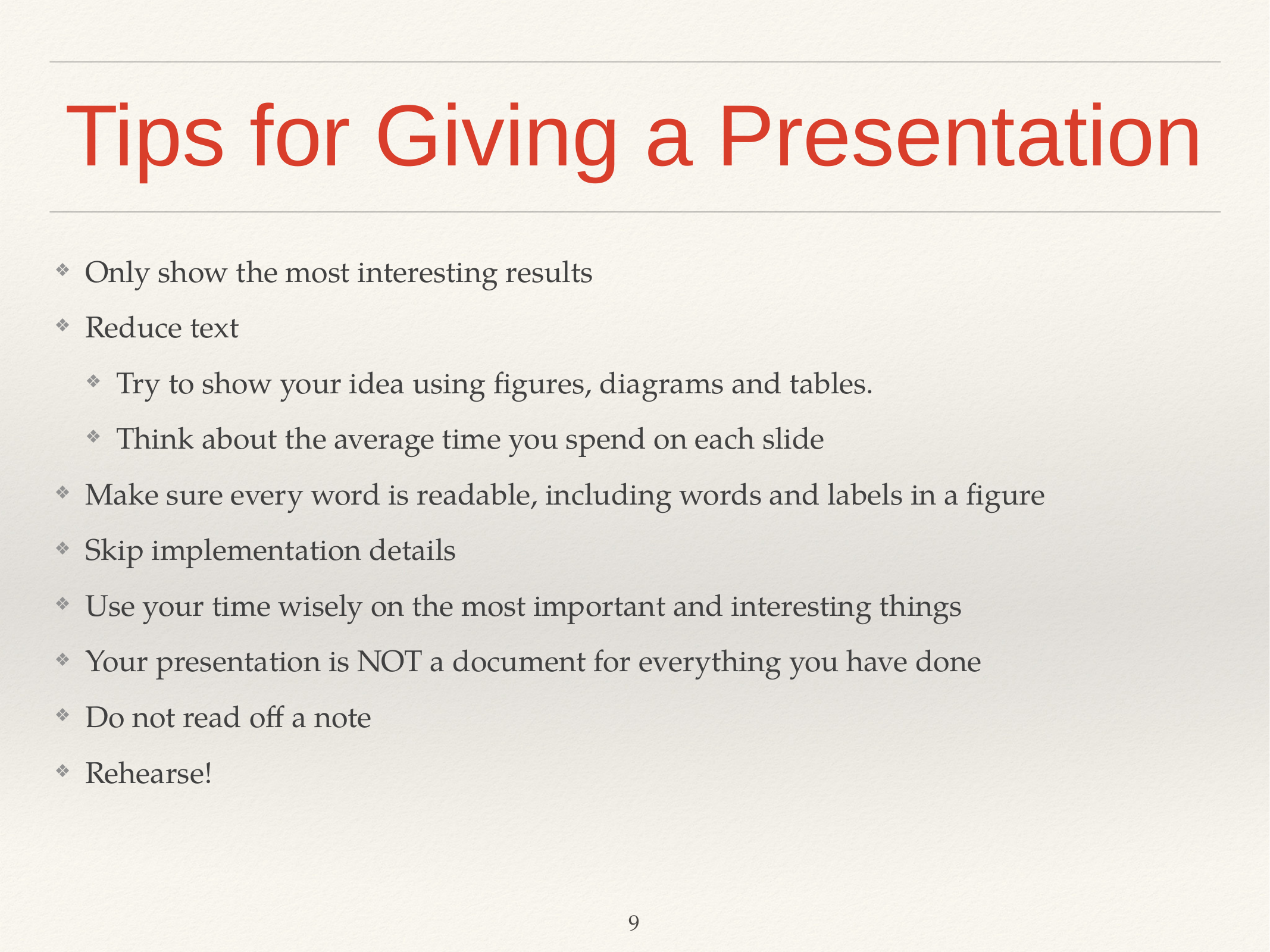

# Tips for Giving a Presentation
Only show the most interesting results
Reduce text
Try to show your idea using figures, diagrams and tables.
Think about the average time you spend on each slide
Make sure every word is readable, including words and labels in a figure
Skip implementation details
Use your time wisely on the most important and interesting things
Your presentation is NOT a document for everything you have done
Do not read off a note
Rehearse!
9